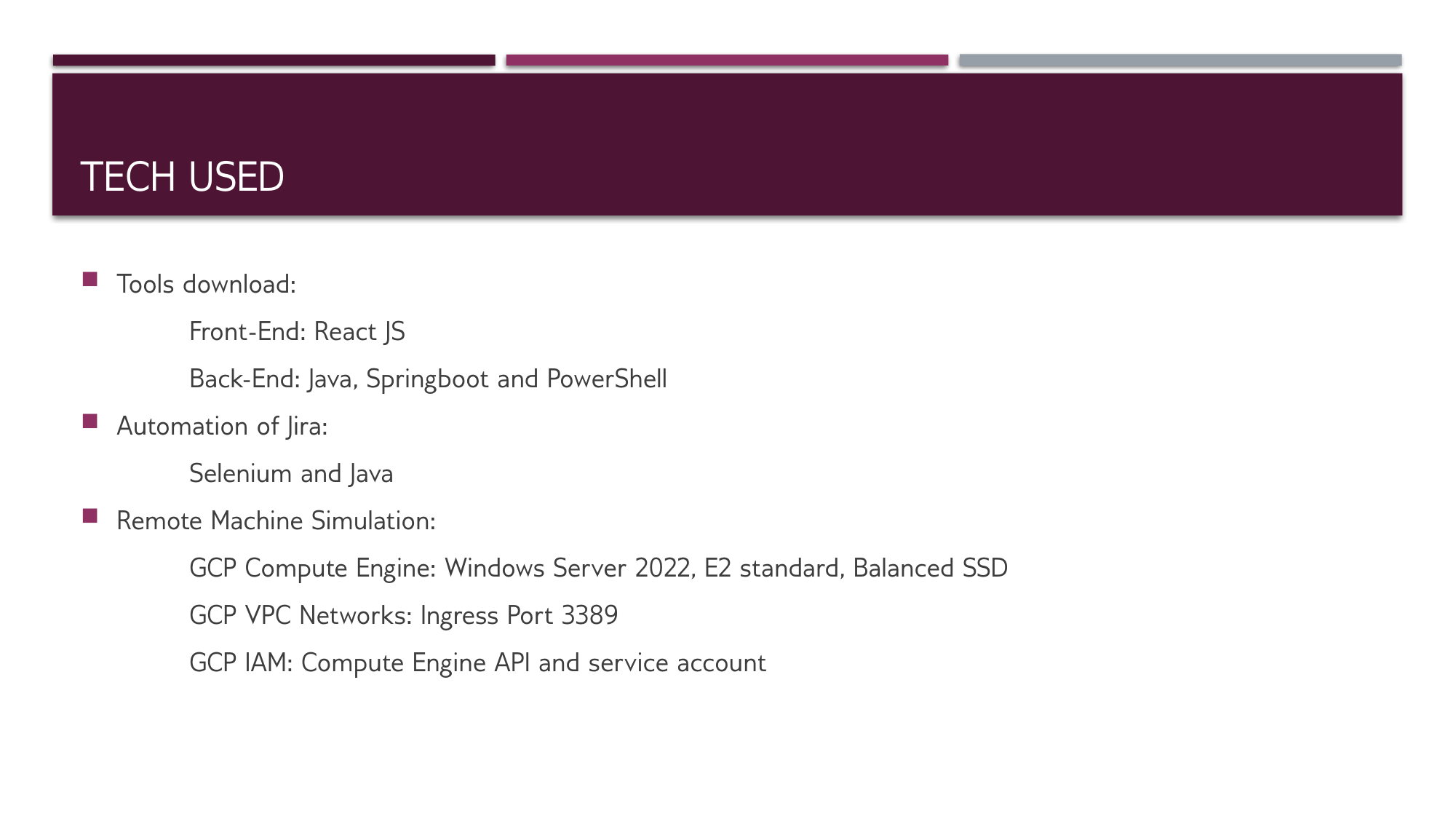

# Tech used
Tools download:
	Front-End: React JS
	Back-End: Java, Springboot and PowerShell
Automation of Jira:
	Selenium and Java
Remote Machine Simulation:
	GCP Compute Engine: Windows Server 2022, E2 standard, Balanced SSD
	GCP VPC Networks: Ingress Port 3389
	GCP IAM: Compute Engine API and service account